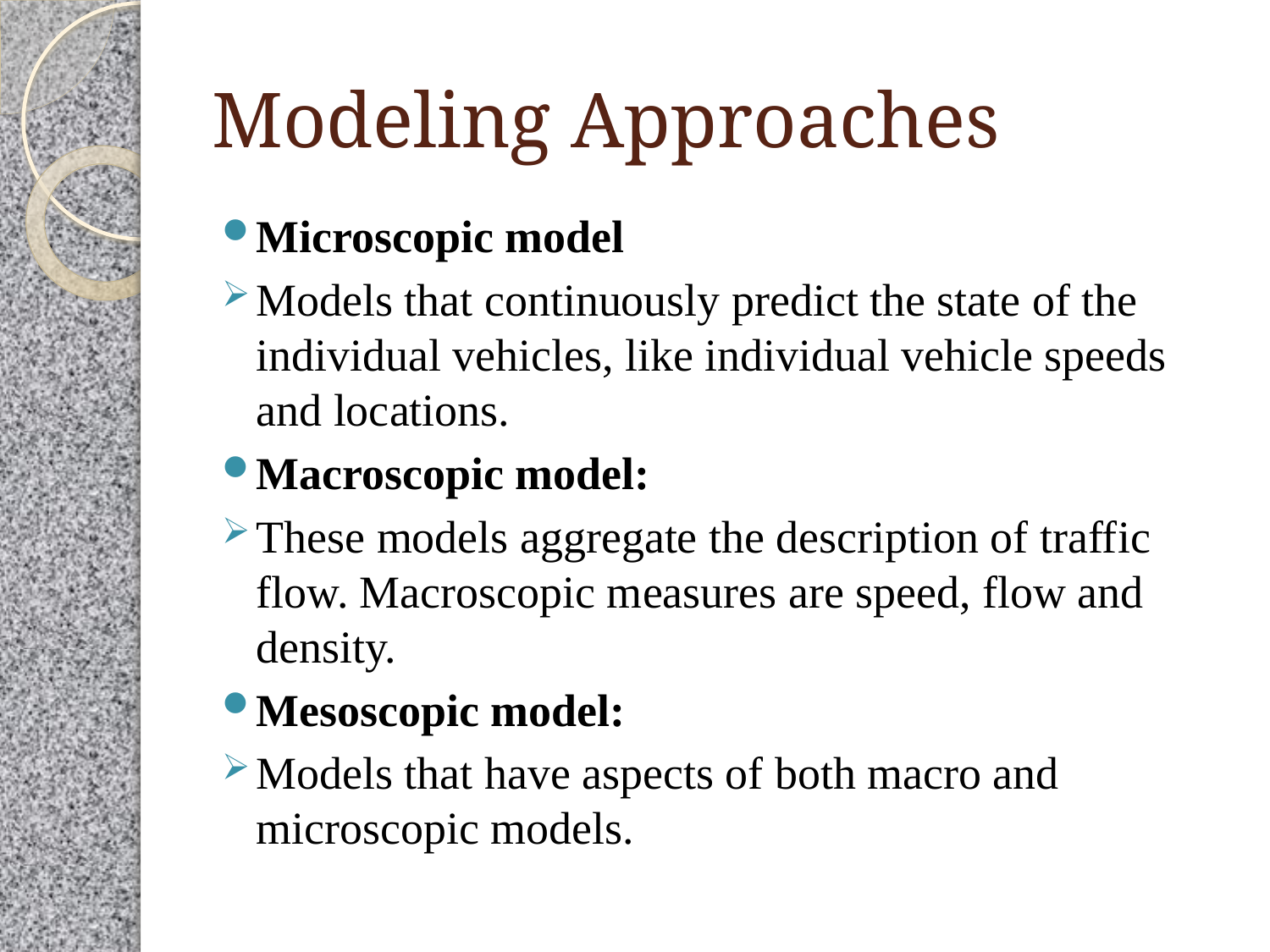

# Modeling Approaches
Microscopic model
Models that continuously predict the state of the individual vehicles, like individual vehicle speeds and locations.
Macroscopic model:
These models aggregate the description of traffic flow. Macroscopic measures are speed, flow and density.
Mesoscopic model:
Models that have aspects of both macro and microscopic models.